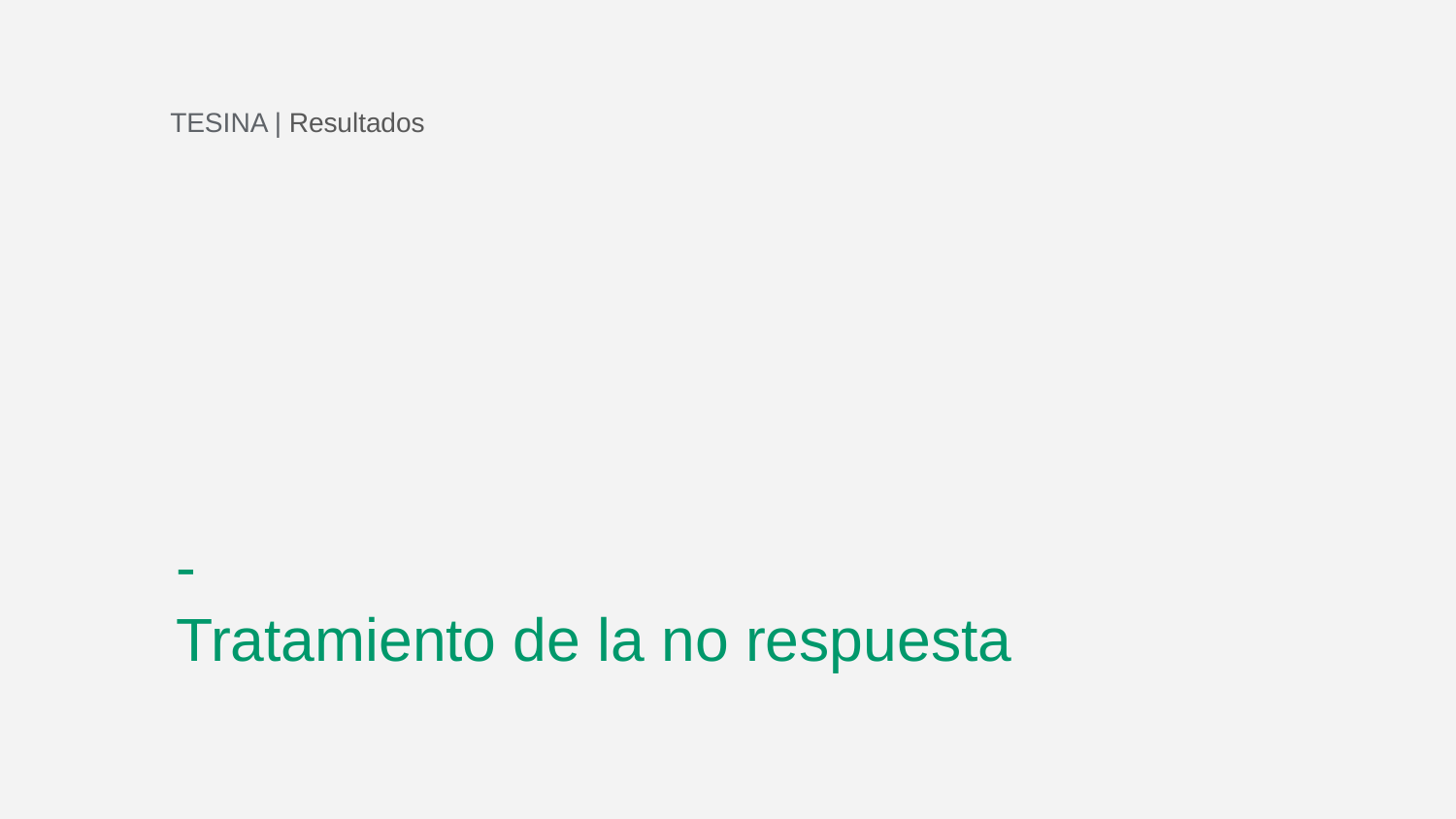

TESINA | Resultados
-
Tratamiento de la no respuesta